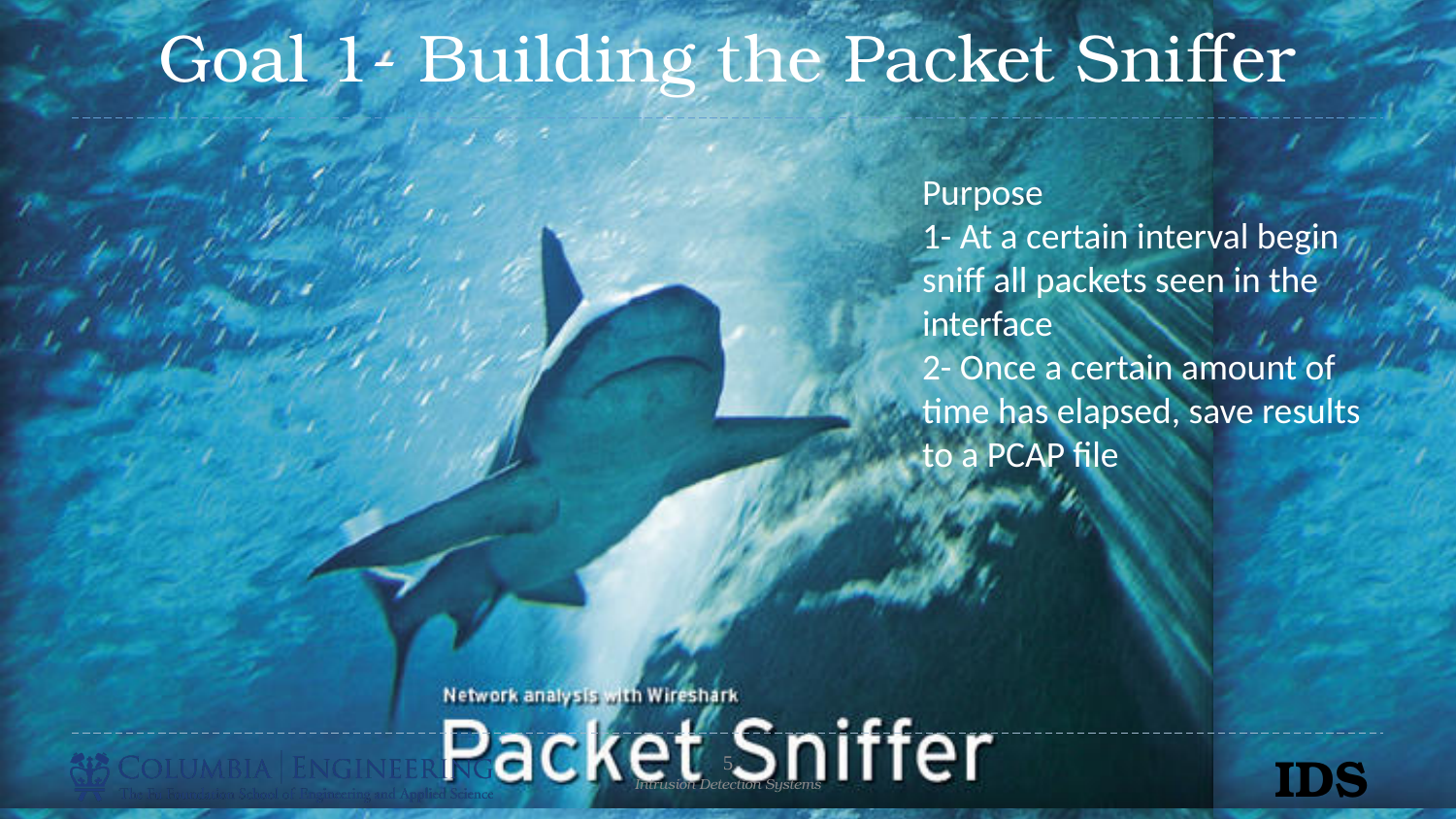

# Goal 1- Building the Packet Sniffer
Purpose
1- At a certain interval begin sniff all packets seen in the interface
2- Once a certain amount of time has elapsed, save results to a PCAP file

5
Intrusion Detection Systems